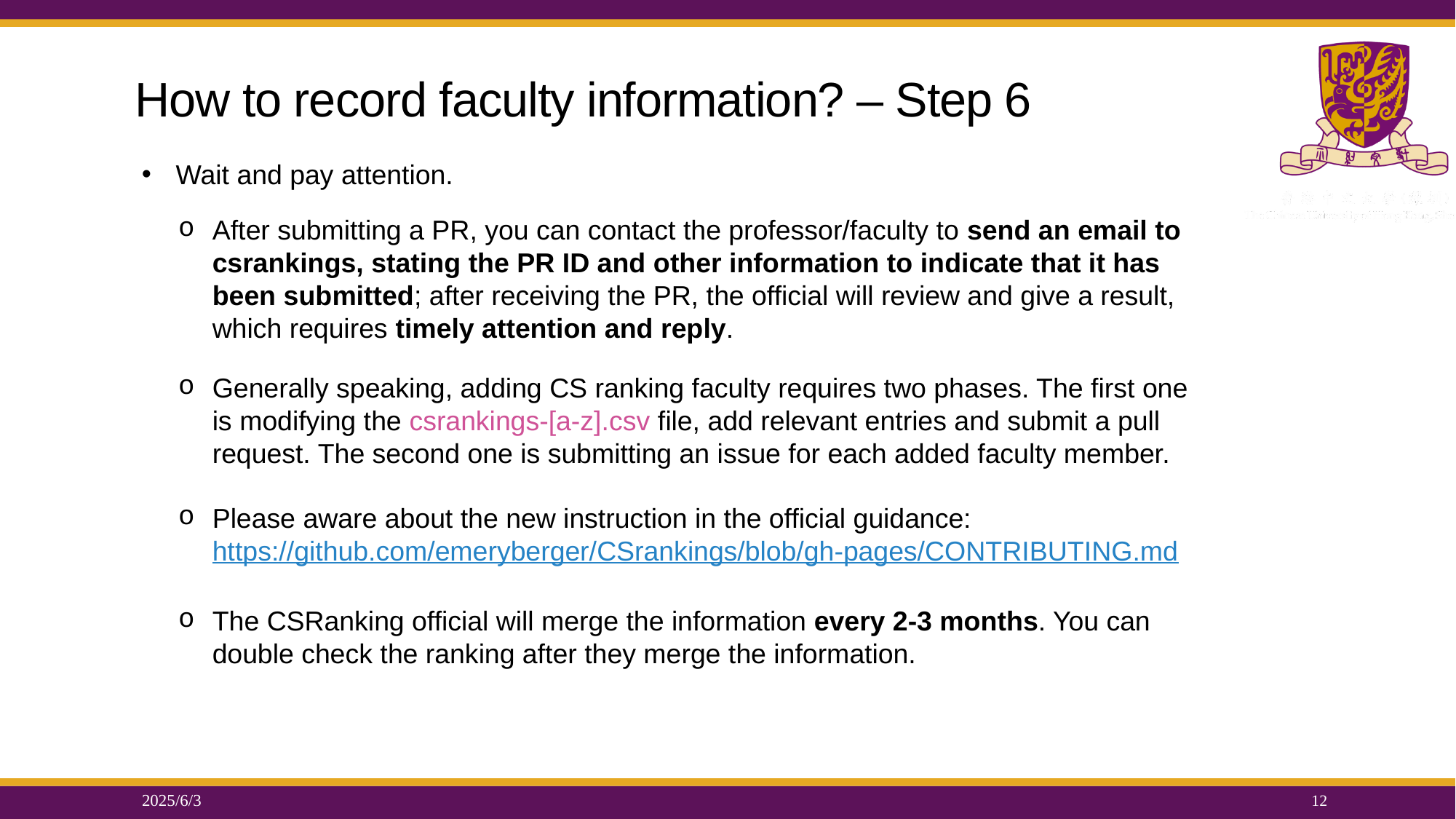

# How to record faculty information? – Step 6
Wait and pay attention.

After submitting a PR, you can contact the professor/faculty to send an email to csrankings, stating the PR ID and other information to indicate that it has been submitted; after receiving the PR, the official will review and give a result, which requires timely attention and reply.

Generally speaking, adding CS ranking faculty requires two phases. The first one is modifying the csrankings-[a-z].csv file, add relevant entries and submit a pull request. The second one is submitting an issue for each added faculty member.

Please aware about the new instruction in the official guidance: https://github.com/emeryberger/CSrankings/blob/gh-pages/CONTRIBUTING.md

The CSRanking official will merge the information every 2-3 months. You can double check the ranking after they merge the information.

2025/6/3
12